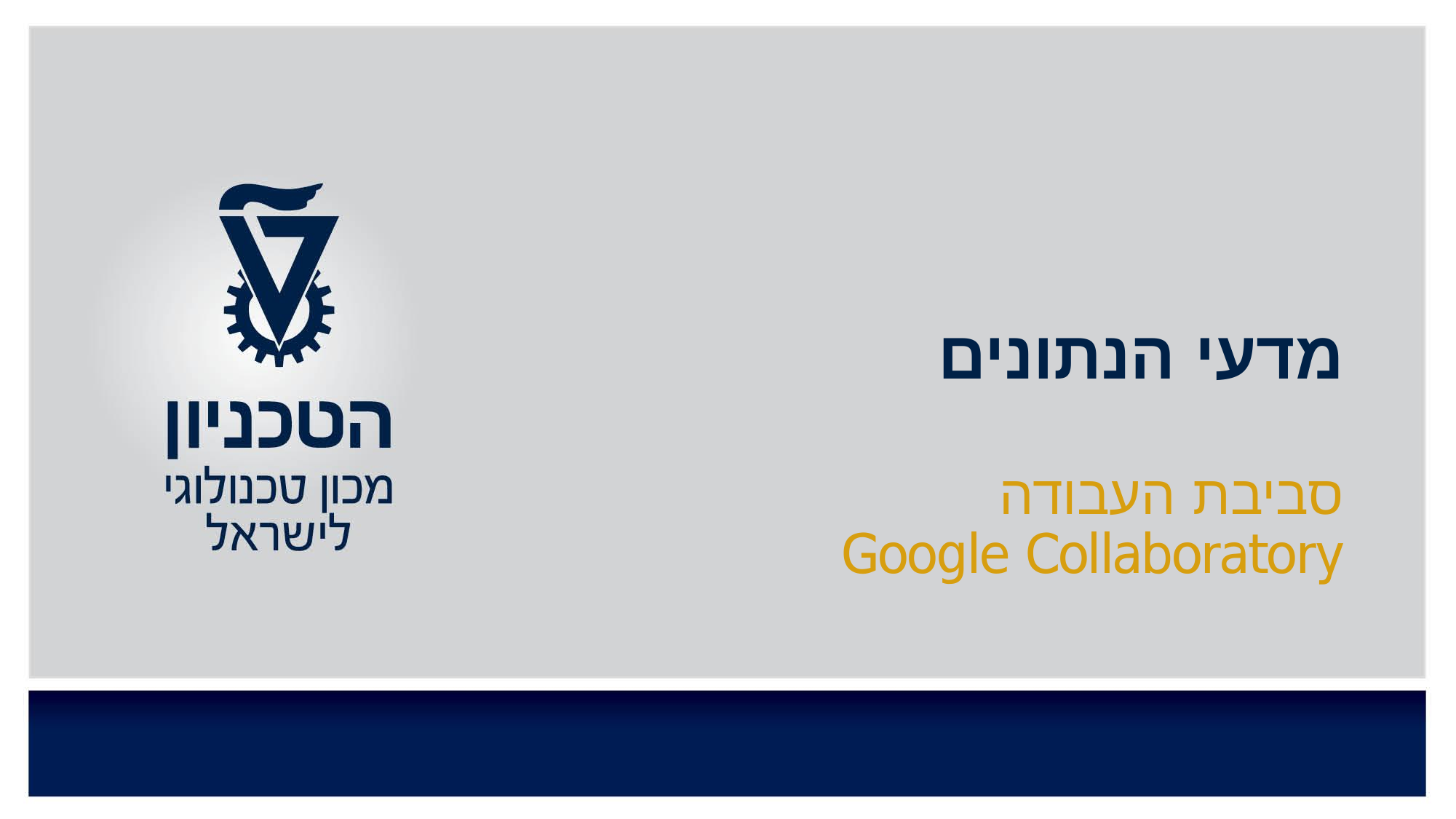

# מדעי הנתונים
סביבת העבודה
Google Collaboratory